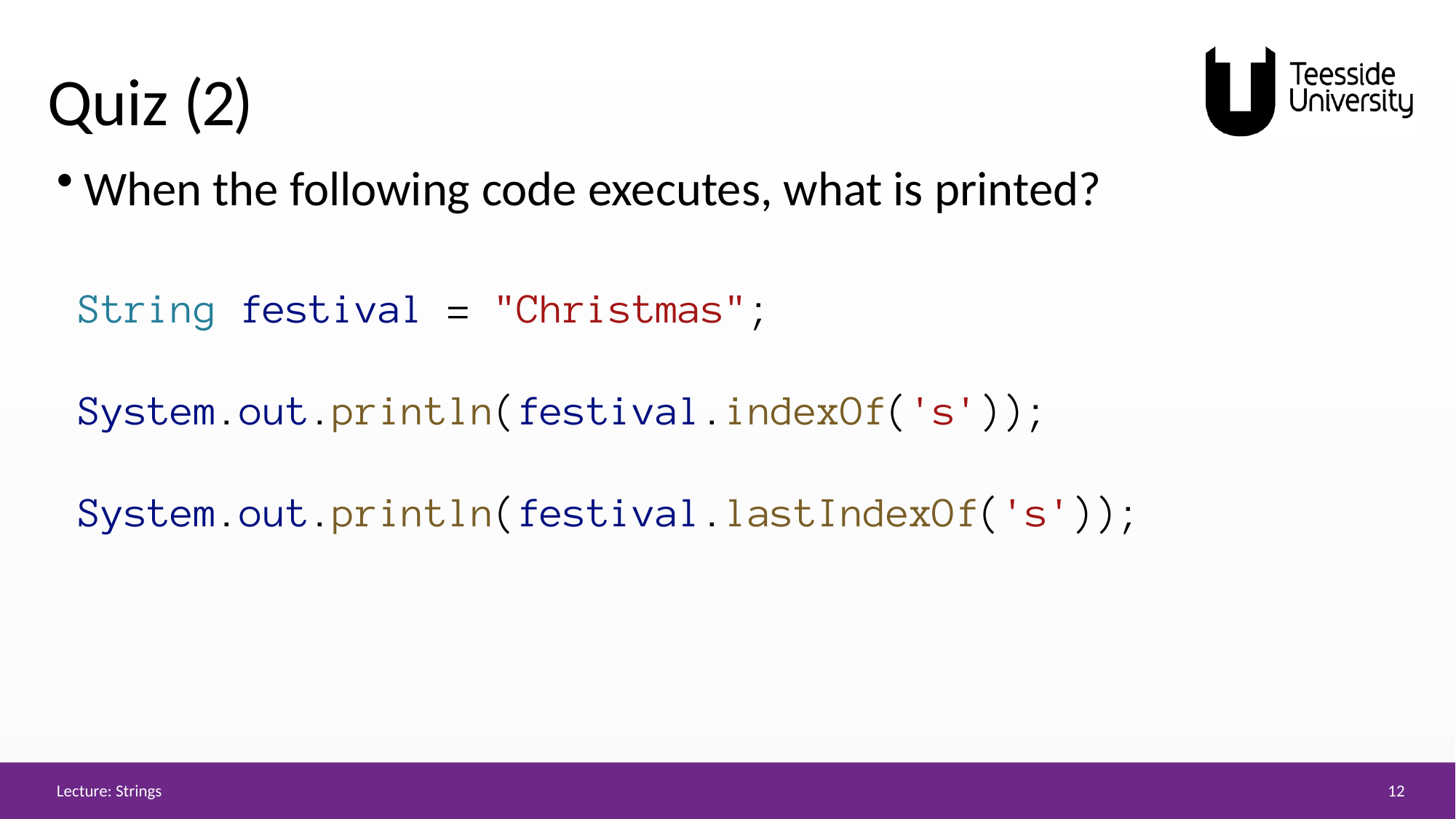

# Quiz (2)
When the following code executes, what is printed?
String festival = "Christmas";
System.out.println(festival.indexOf('s'));
System.out.println(festival.lastIndexOf('s'));
12
Lecture: Strings